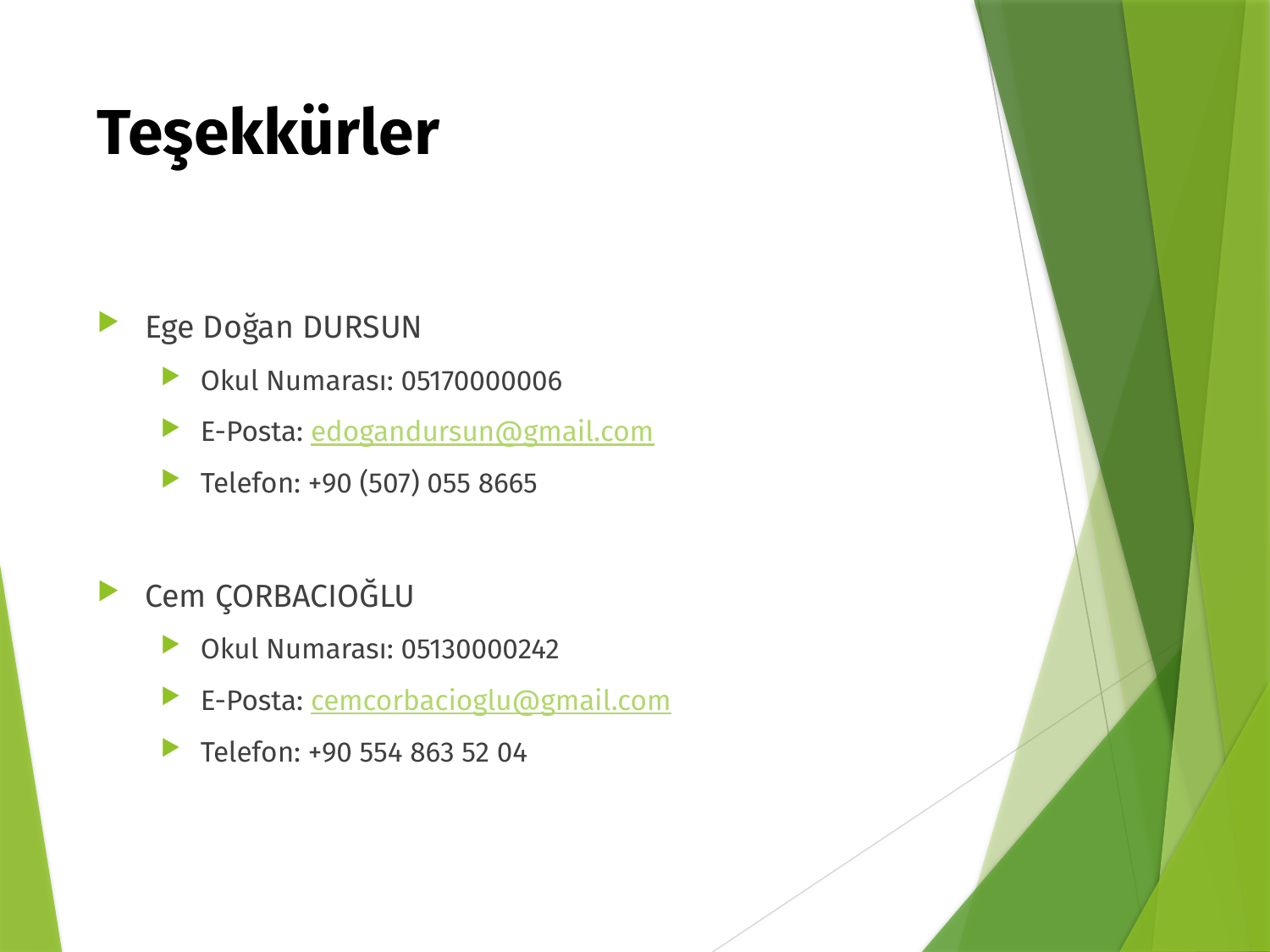

# Teşekkürler
Ege Doğan DURSUN
Okul Numarası: 05170000006
E-Posta: edogandursun@gmail.com
Telefon: +90 (507) 055 8665

Cem ÇORBACIOĞLU
Okul Numarası: 05130000242
E-Posta: cemcorbacioglu@gmail.com
Telefon: +90 554 863 52 04